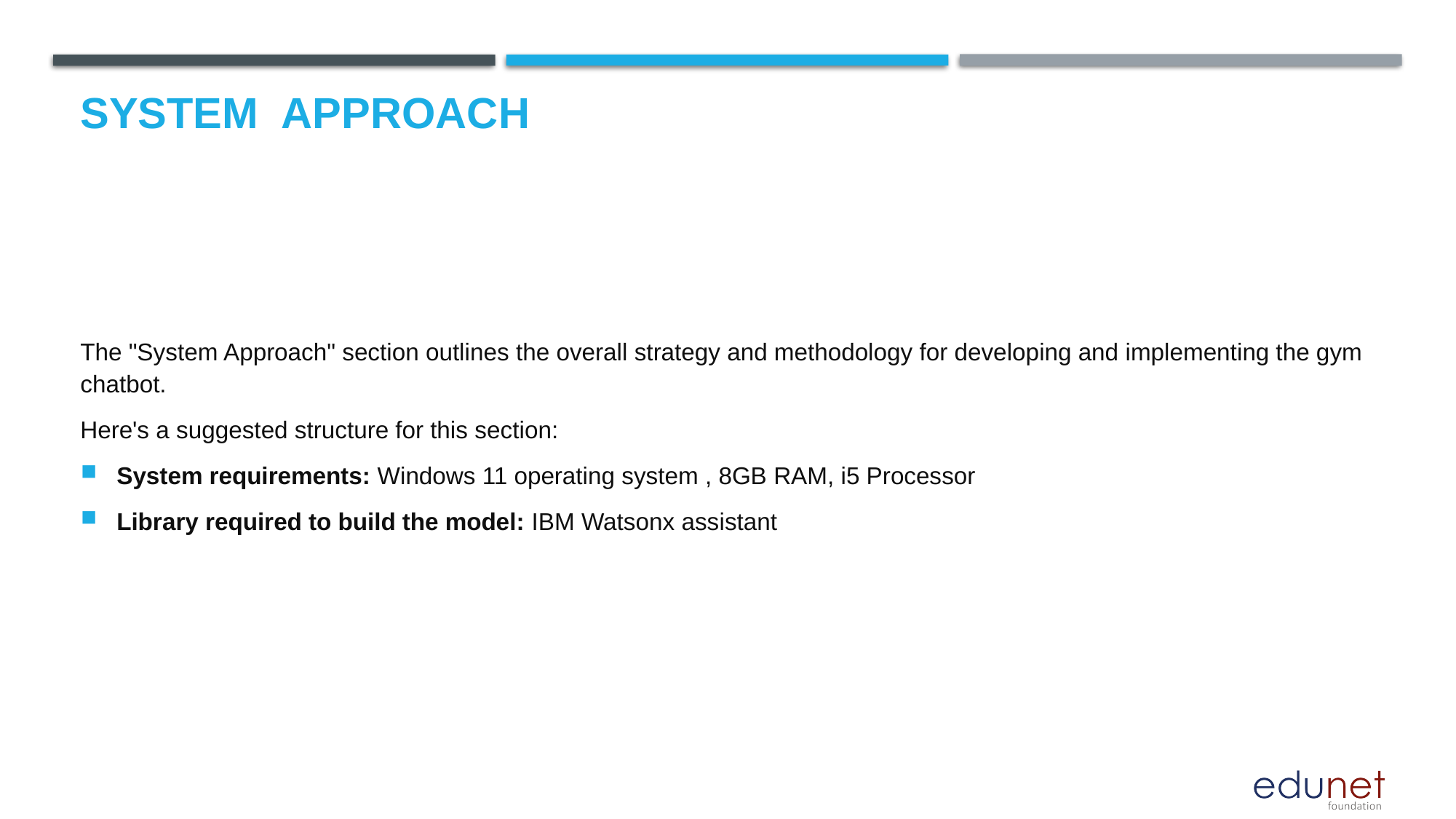

# System  Approach
The "System Approach" section outlines the overall strategy and methodology for developing and implementing the gym chatbot.
Here's a suggested structure for this section:
System requirements: Windows 11 operating system , 8GB RAM, i5 Processor
Library required to build the model: IBM Watsonx assistant